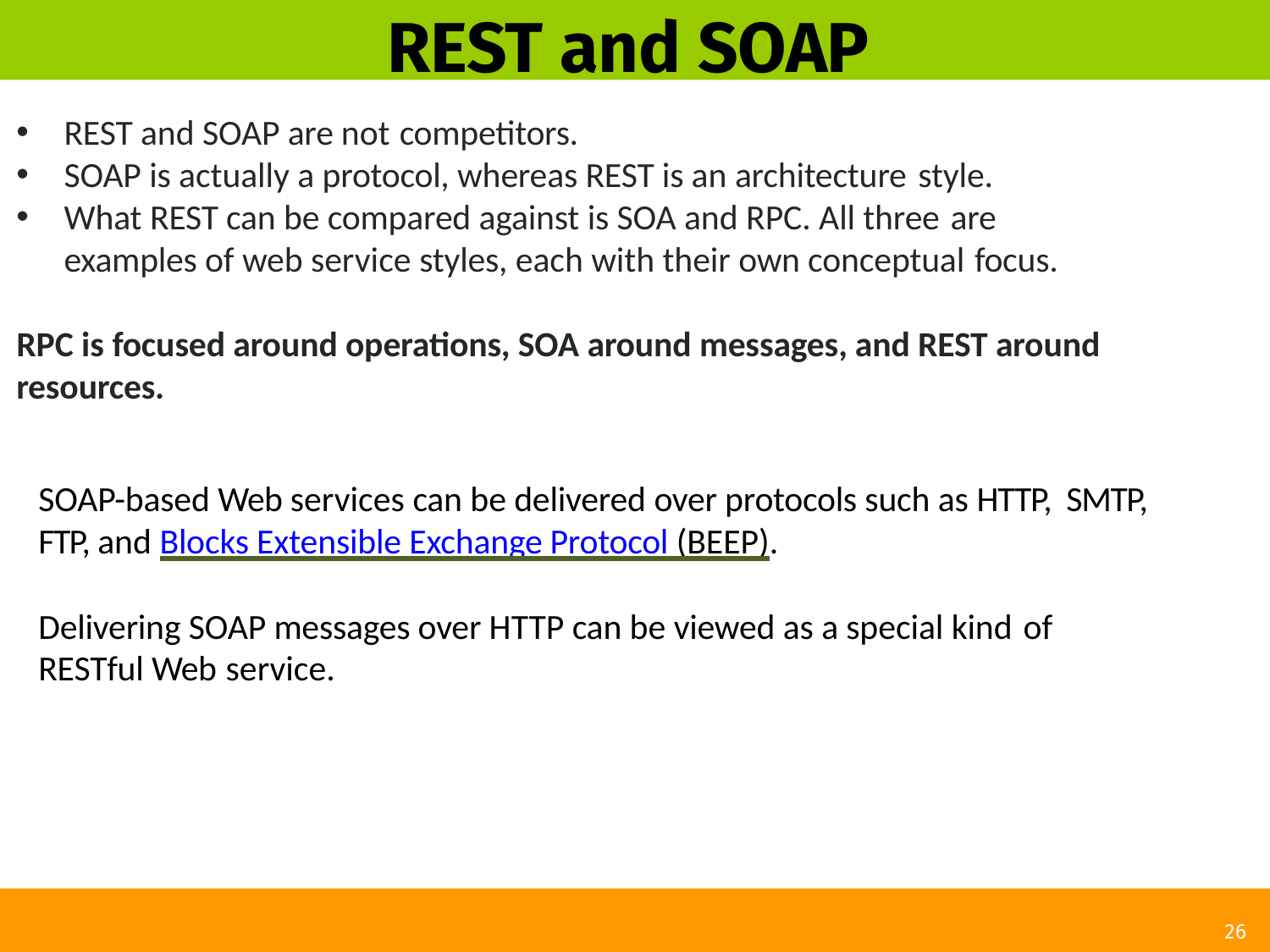

# REST and SOAP
REST and SOAP are not competitors.
SOAP is actually a protocol, whereas REST is an architecture style.
What REST can be compared against is SOA and RPC. All three are
examples of web service styles, each with their own conceptual focus.

RPC is focused around operations, SOA around messages, and REST around  resources.

SOAP-based Web services can be delivered over protocols such as HTTP,  SMTP, FTP, and Blocks Extensible Exchange Protocol (BEEP).

Delivering SOAP messages over HTTP can be viewed as a special kind of
RESTful Web service.
26